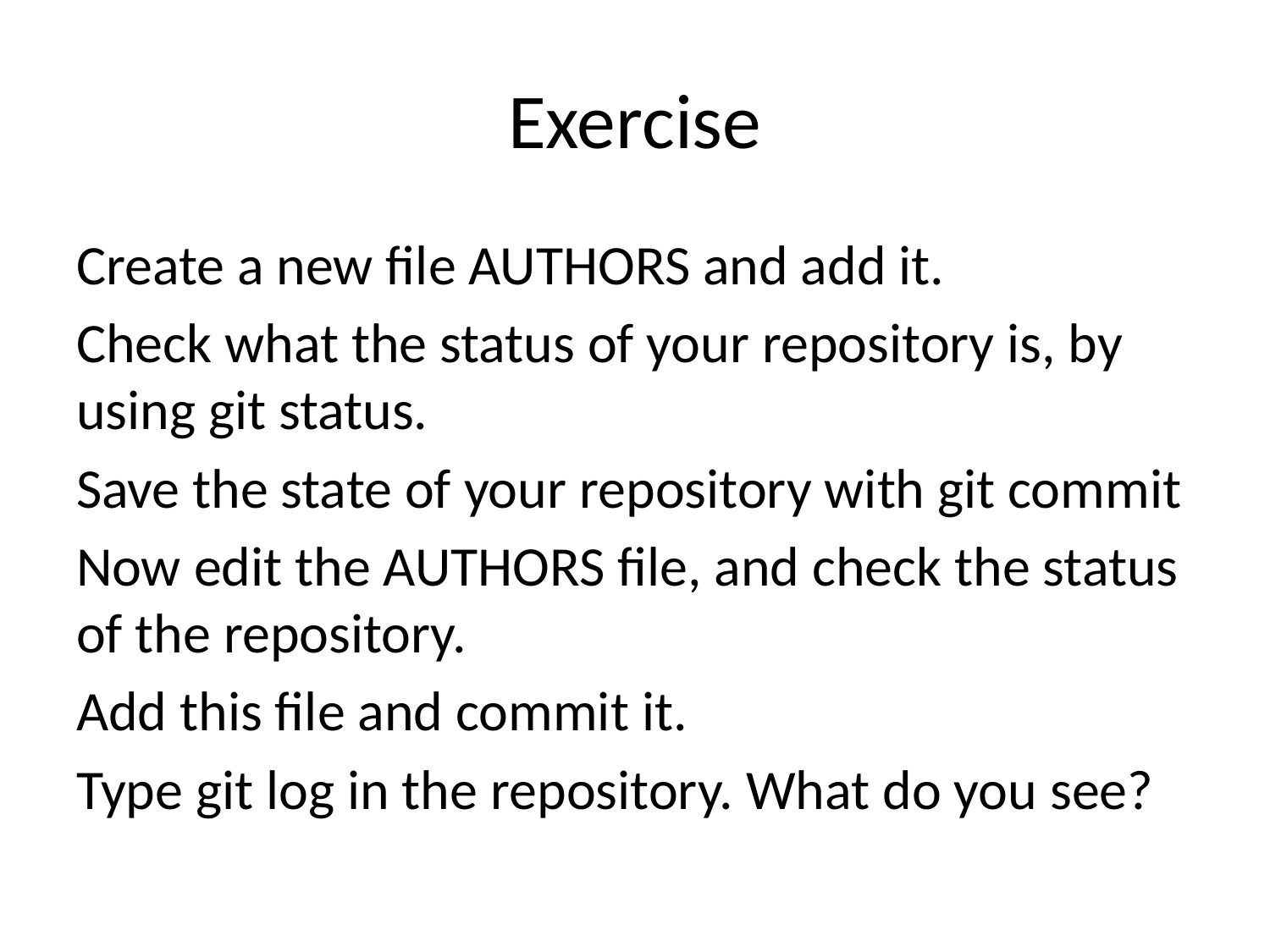

# Exercise
Create a new file AUTHORS and add it.
Check what the status of your repository is, by using git status.
Save the state of your repository with git commit
Now edit the AUTHORS file, and check the status of the repository.
Add this file and commit it.
Type git log in the repository. What do you see?